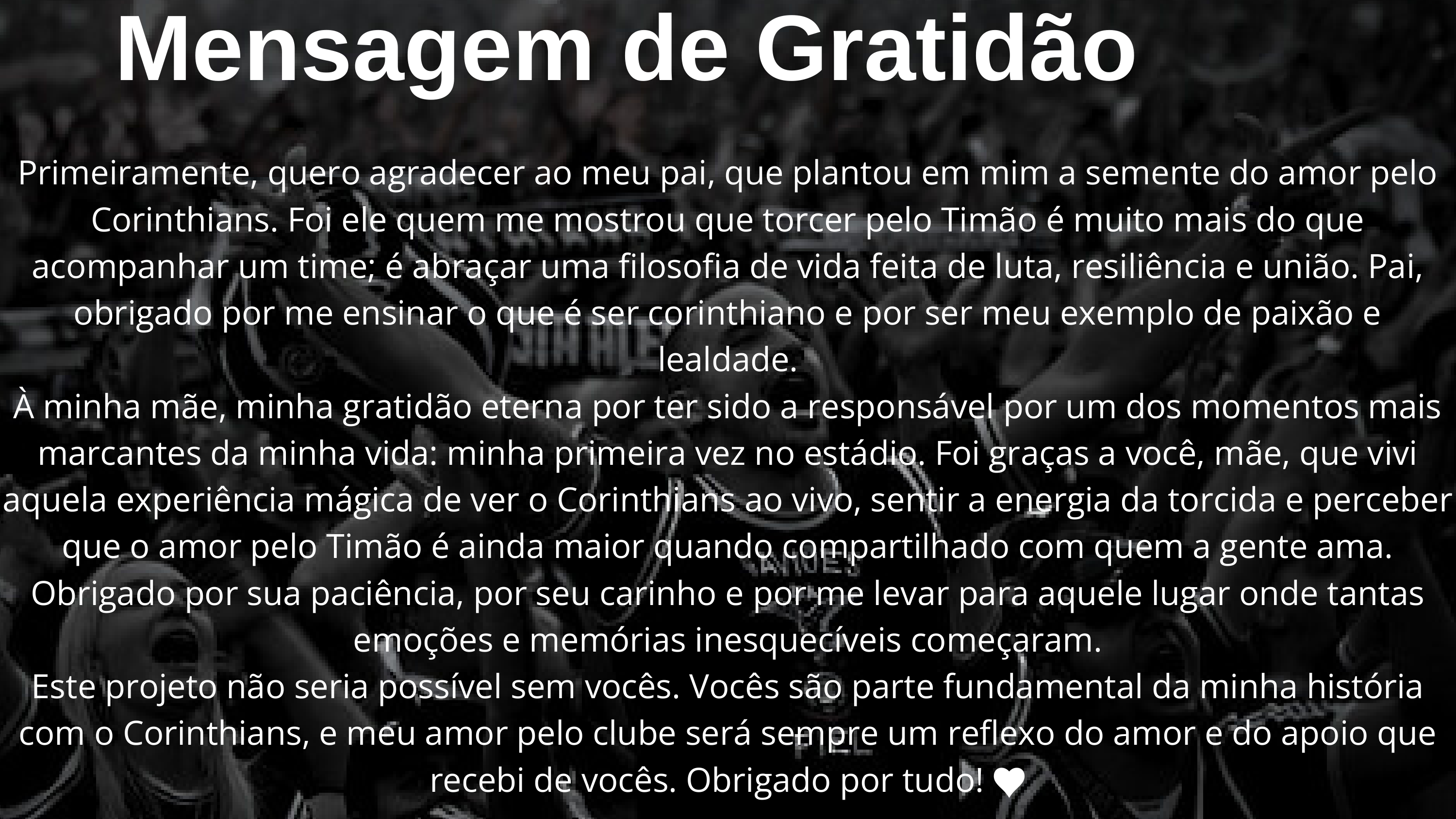

Mensagem de Gratidão
Primeiramente, quero agradecer ao meu pai, que plantou em mim a semente do amor pelo Corinthians. Foi ele quem me mostrou que torcer pelo Timão é muito mais do que acompanhar um time; é abraçar uma filosofia de vida feita de luta, resiliência e união. Pai, obrigado por me ensinar o que é ser corinthiano e por ser meu exemplo de paixão e lealdade.
À minha mãe, minha gratidão eterna por ter sido a responsável por um dos momentos mais marcantes da minha vida: minha primeira vez no estádio. Foi graças a você, mãe, que vivi aquela experiência mágica de ver o Corinthians ao vivo, sentir a energia da torcida e perceber que o amor pelo Timão é ainda maior quando compartilhado com quem a gente ama. Obrigado por sua paciência, por seu carinho e por me levar para aquele lugar onde tantas emoções e memórias inesquecíveis começaram.
Este projeto não seria possível sem vocês. Vocês são parte fundamental da minha história com o Corinthians, e meu amor pelo clube será sempre um reflexo do amor e do apoio que recebi de vocês. Obrigado por tudo! 🖤🤍